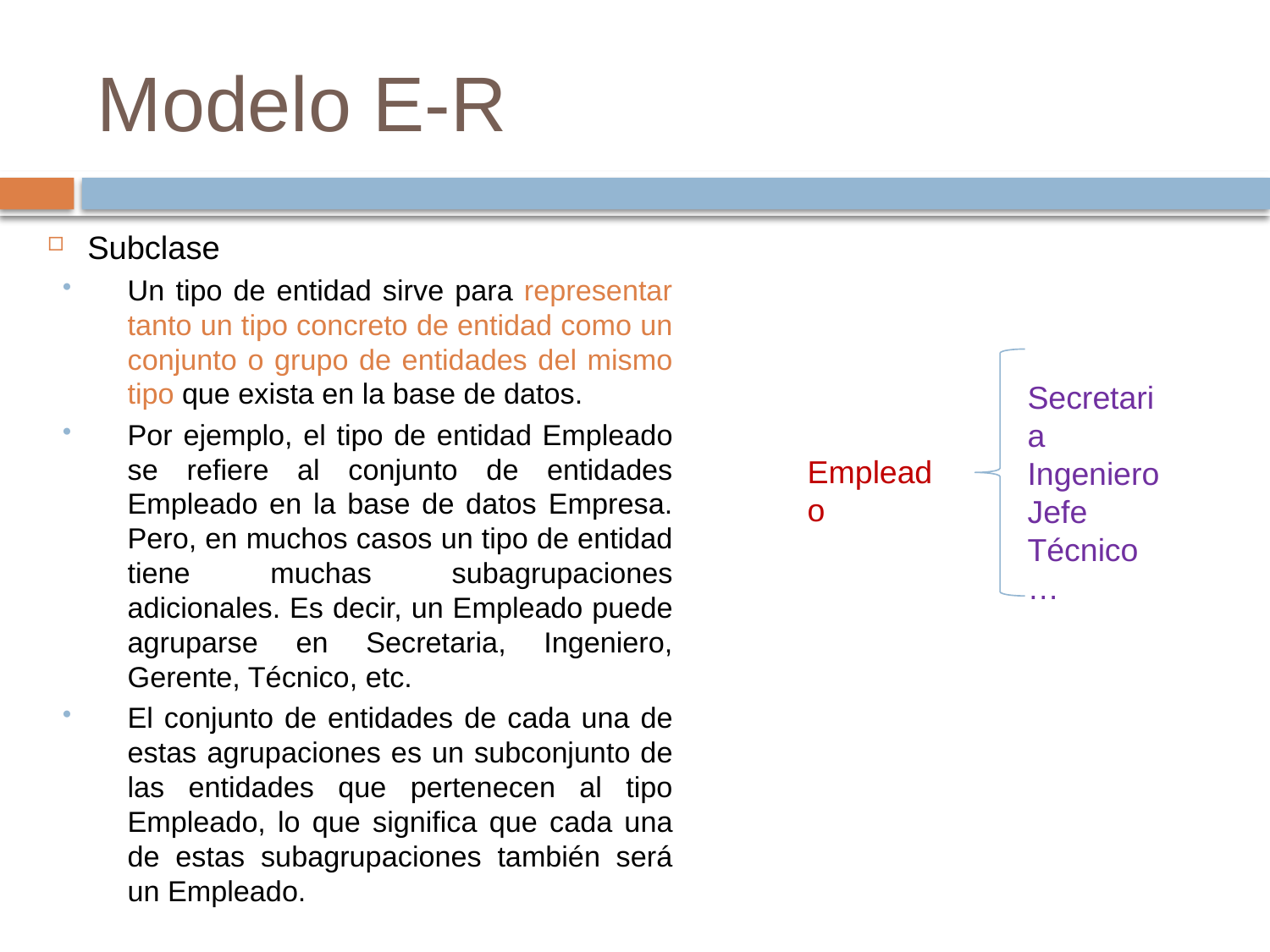

# Modelo E-R
Subclase
Un tipo de entidad sirve para representar tanto un tipo concreto de entidad como un conjunto o grupo de entidades del mismo tipo que exista en la base de datos.
Por ejemplo, el tipo de entidad Empleado se refiere al conjunto de entidades Empleado en la base de datos Empresa. Pero, en muchos casos un tipo de entidad tiene muchas subagrupaciones adicionales. Es decir, un Empleado puede agruparse en Secretaria, Ingeniero, Gerente, Técnico, etc.
El conjunto de entidades de cada una de estas agrupaciones es un subconjunto de las entidades que pertenecen al tipo Empleado, lo que significa que cada una de estas subagrupaciones también será un Empleado.

Secretaria
Ingeniero
Jefe
Técnico
…
Empleado